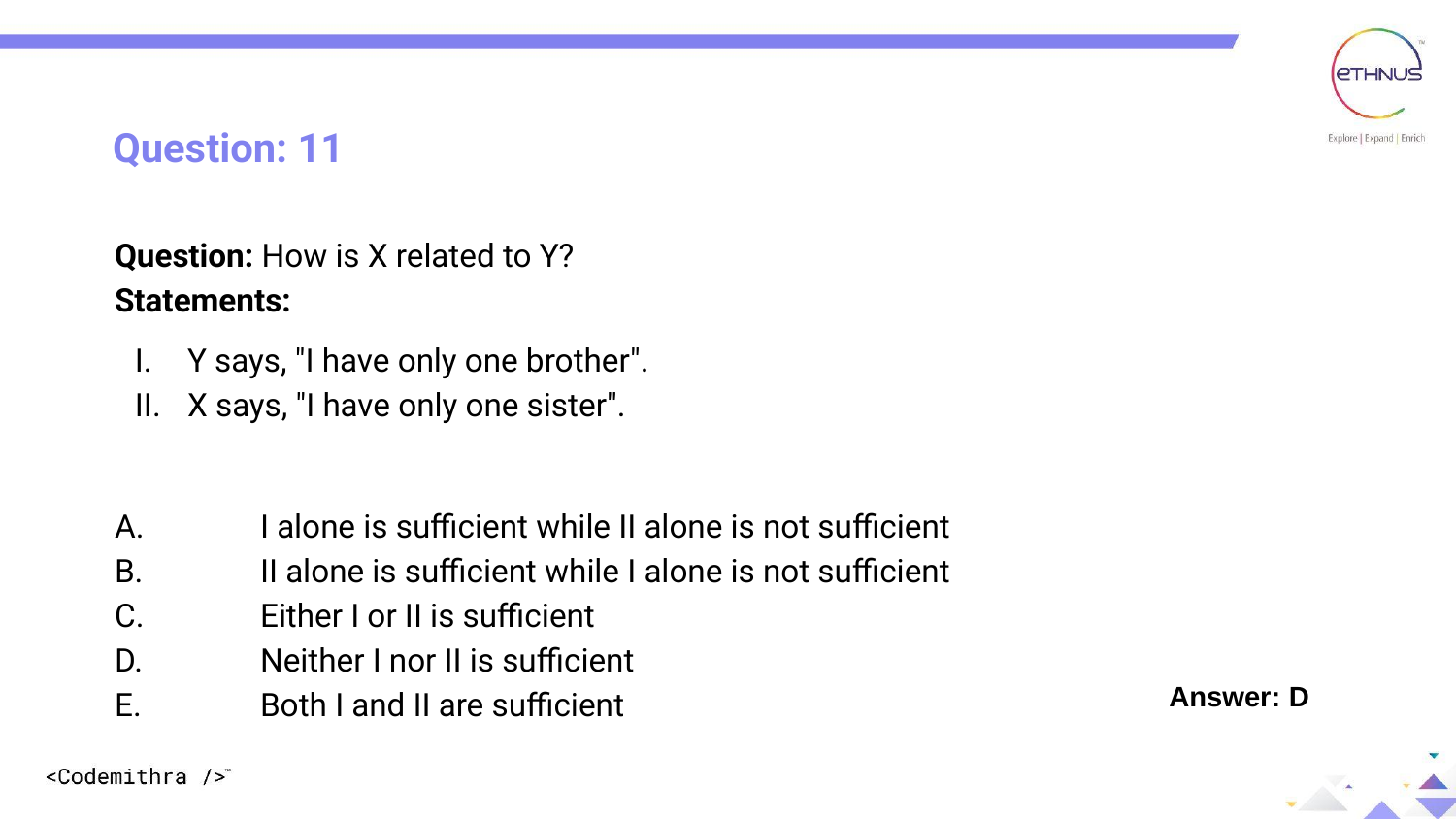

Question: 11
Question: How is X related to Y?
Statements:
Y says, "I have only one brother".
X says, "I have only one sister".

A.	I alone is sufficient while II alone is not sufficient
B.	II alone is sufficient while I alone is not sufficient
C.	Either I or II is sufficient
D.	Neither I nor II is sufficient
E.	Both I and II are sufficient

Answer: D